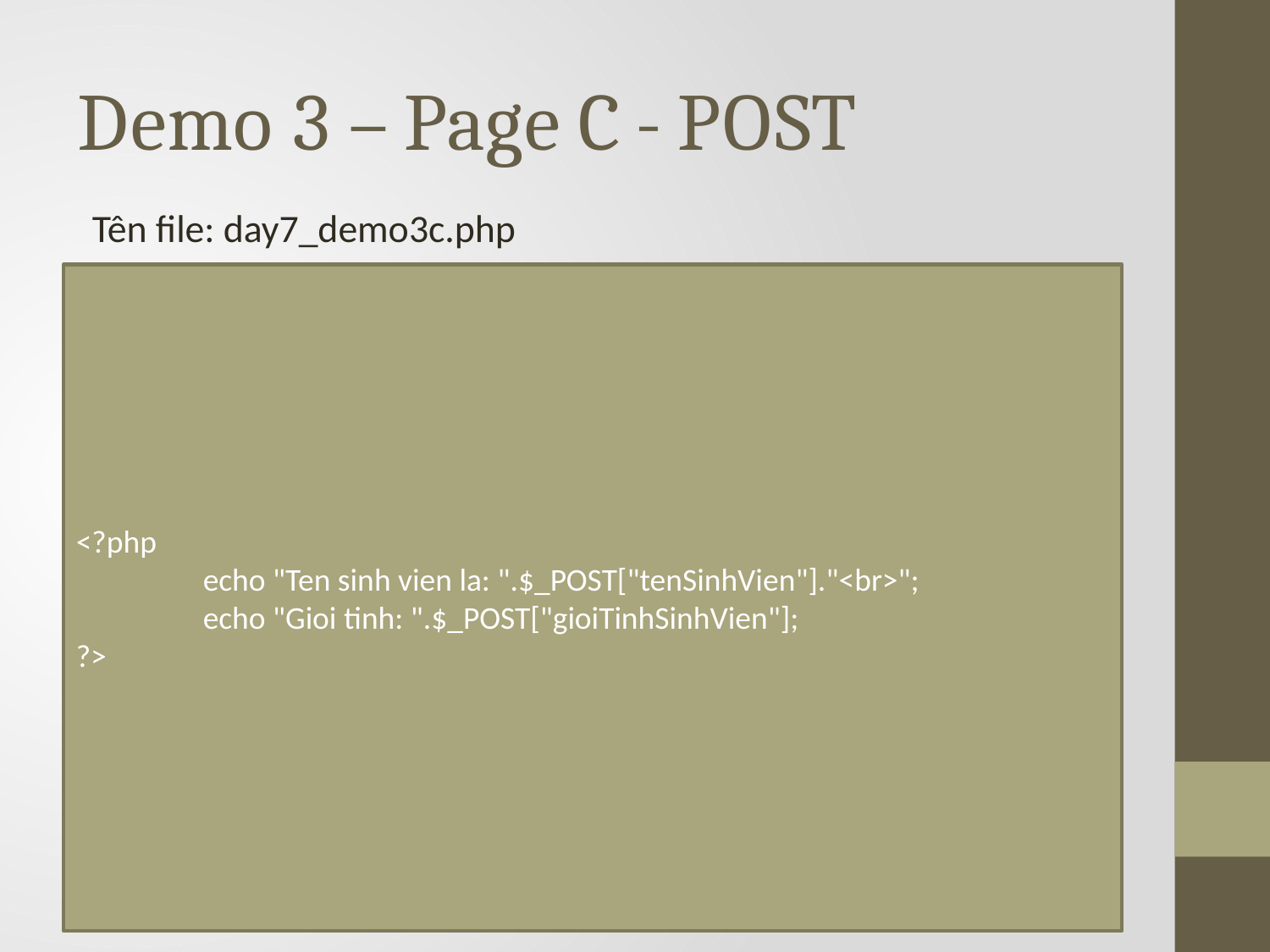

# Demo 3 – Page C - POST
Tên file: day7_demo3c.php
<?php
	echo "Ten sinh vien la: ".$_POST["tenSinhVien"]."<br>";
	echo "Gioi tinh: ".$_POST["gioiTinhSinhVien"];
?>